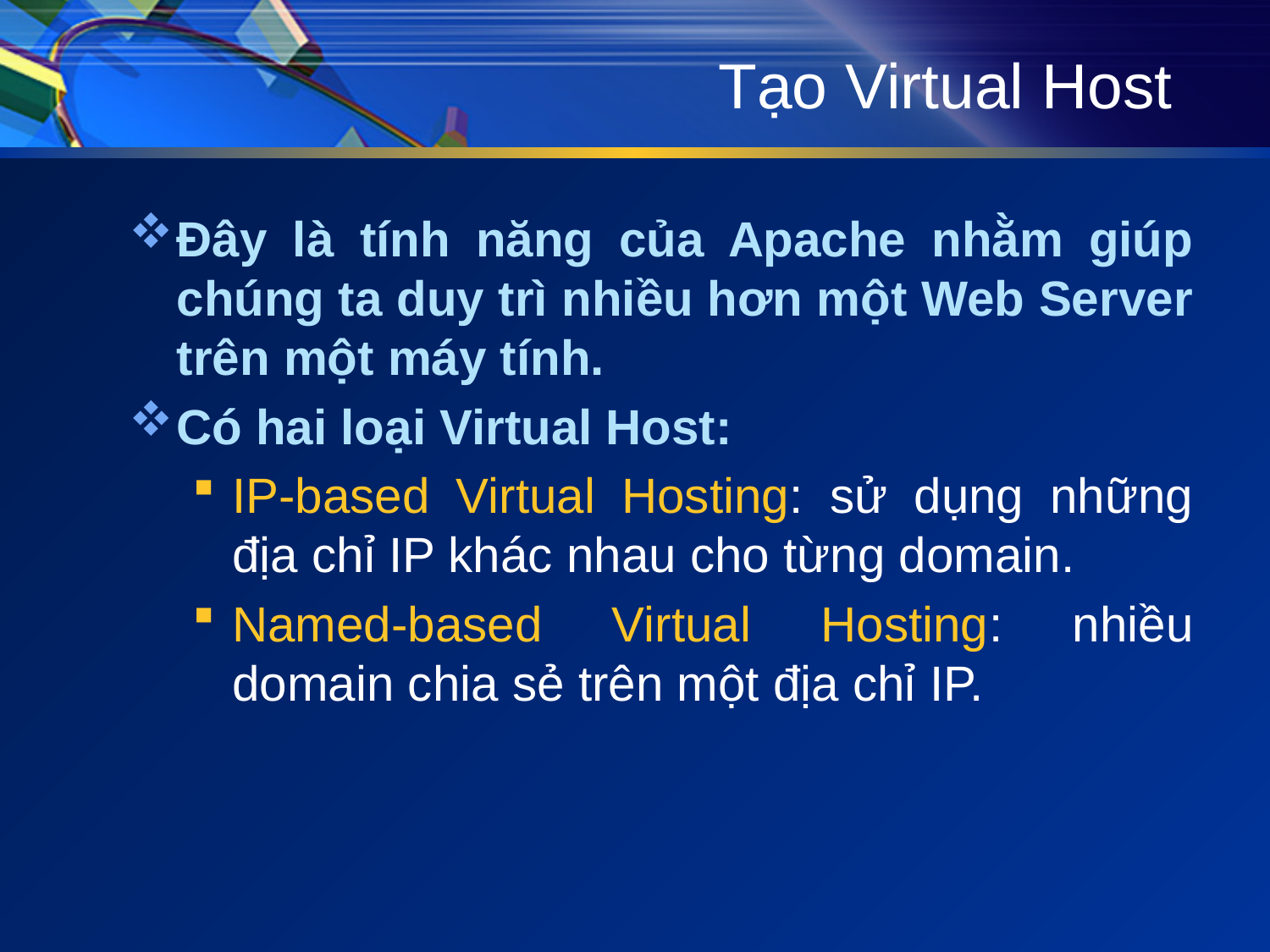

# Tạo Virtual Host
Đây là tính năng của Apache nhằm giúp chúng ta duy trì nhiều hơn một Web Server trên một máy tính.
Có hai loại Virtual Host:
IP-based Virtual Hosting: sử dụng những địa chỉ IP khác nhau cho từng domain.
Named-based Virtual Hosting: nhiều domain chia sẻ trên một địa chỉ IP.